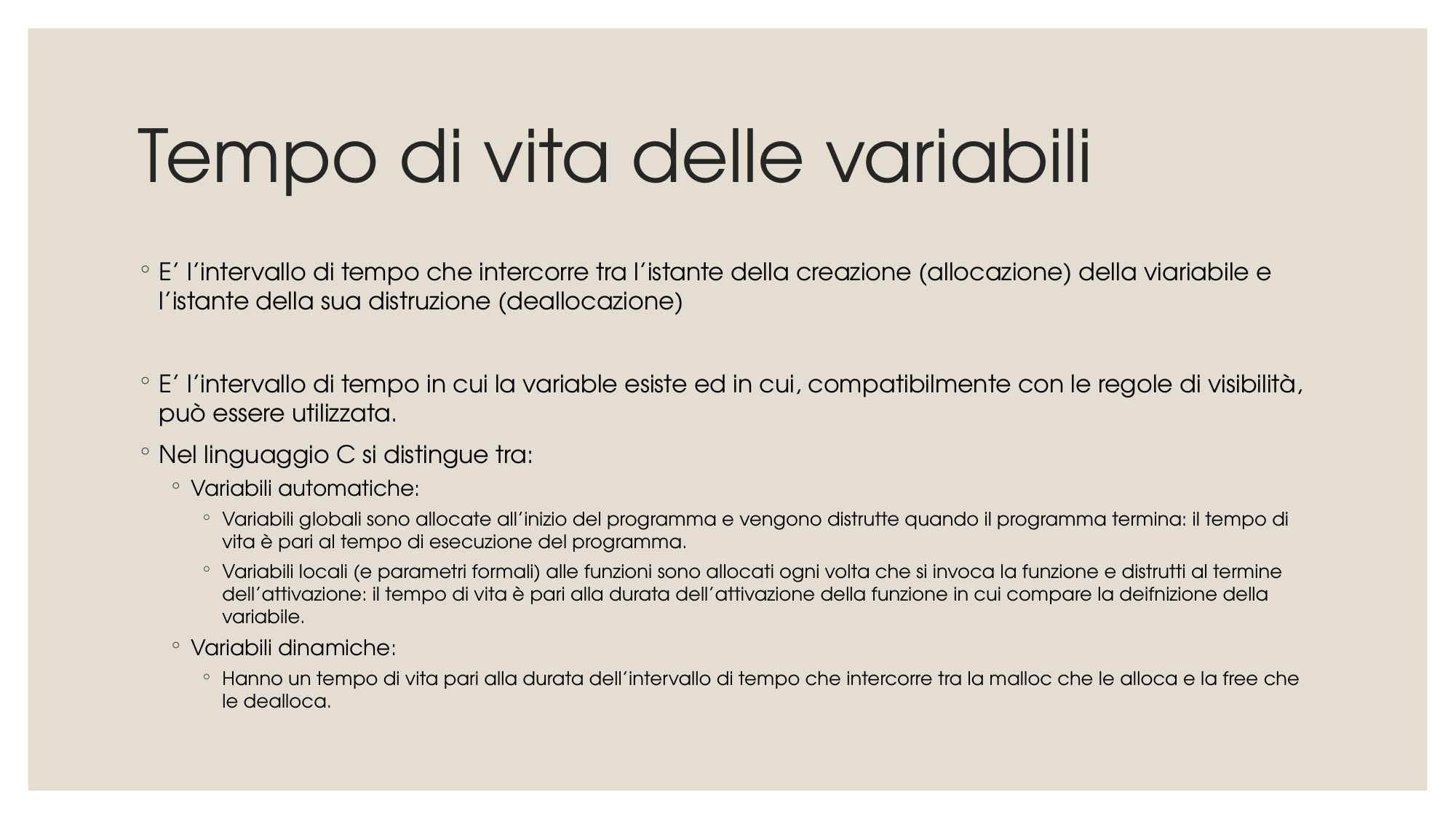

# Tempo di vita delle variabili
E’ l’intervallo di tempo che intercorre tra l’istante della creazione (allocazione) della viariabile e l’istante della sua distruzione (deallocazione)

E’ l’intervallo di tempo in cui la variable esiste ed in cui, compatibilmente con le regole di visibilità, può essere utilizzata.
Nel linguaggio C si distingue tra:
Variabili automatiche:
Variabili globali sono allocate all’inizio del programma e vengono distrutte quando il programma termina: il tempo di vita è pari al tempo di esecuzione del programma.
Variabili locali (e parametri formali) alle funzioni sono allocati ogni volta che si invoca la funzione e distrutti al termine dell’attivazione: il tempo di vita è pari alla durata dell’attivazione della funzione in cui compare la deifnizione della variabile.
Variabili dinamiche:
Hanno un tempo di vita pari alla durata dell’intervallo di tempo che intercorre tra la malloc che le alloca e la free che le dealloca.